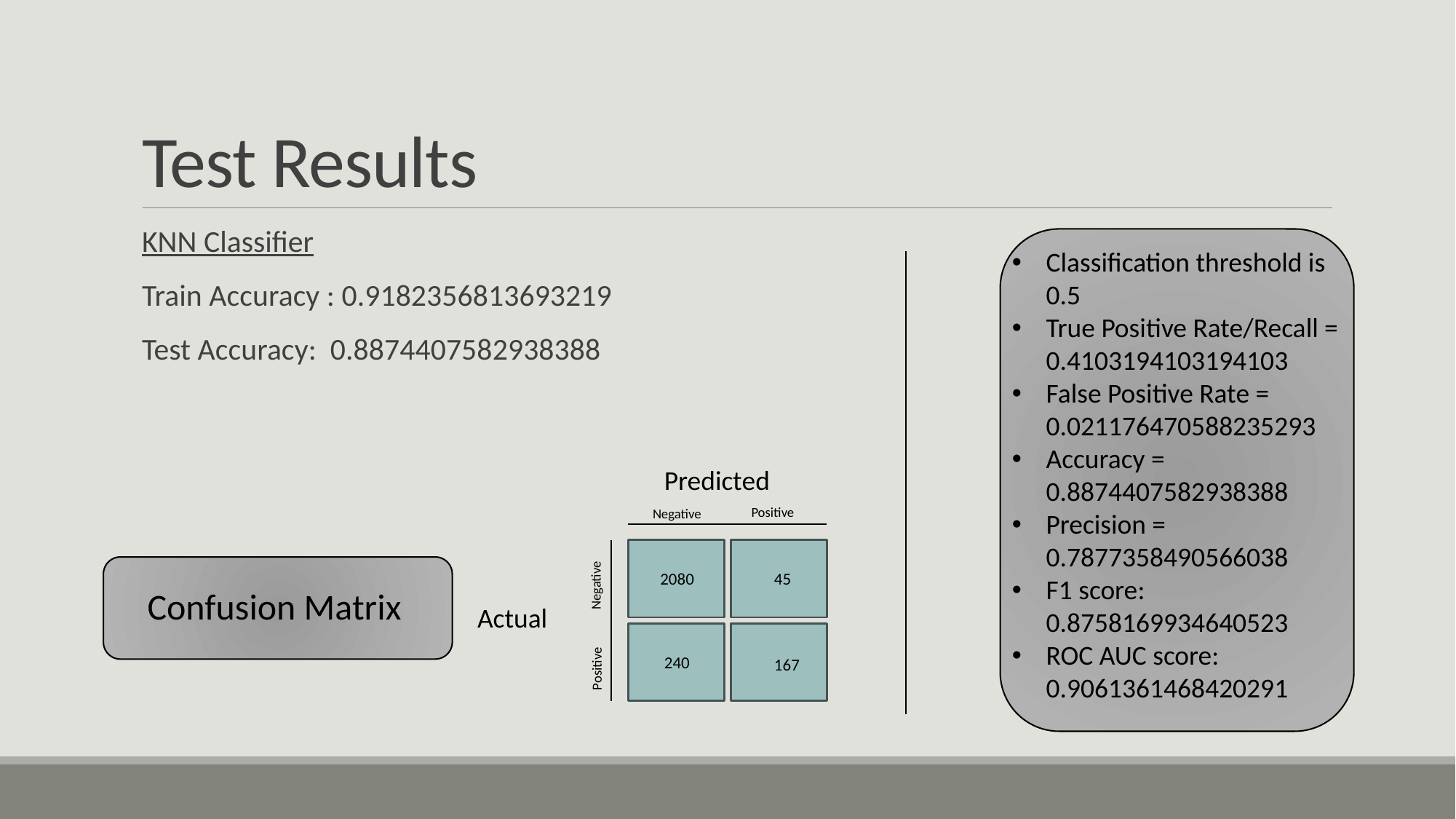

# Test Results
KNN Classifier
Train Accuracy : 0.9182356813693219
Test Accuracy:  0.8874407582938388

Classification threshold is  0.5
True Positive Rate/Recall = 0.4103194103194103
False Positive Rate = 0.021176470588235293
Accuracy = 0.8874407582938388
Precision = 0.7877358490566038
F1 score: 0.8758169934640523
ROC AUC score: 0.9061361468420291
Predicted
Positive
Negative

Negative
Actual
Positive

Confusion Matrix

2080
45
240
167